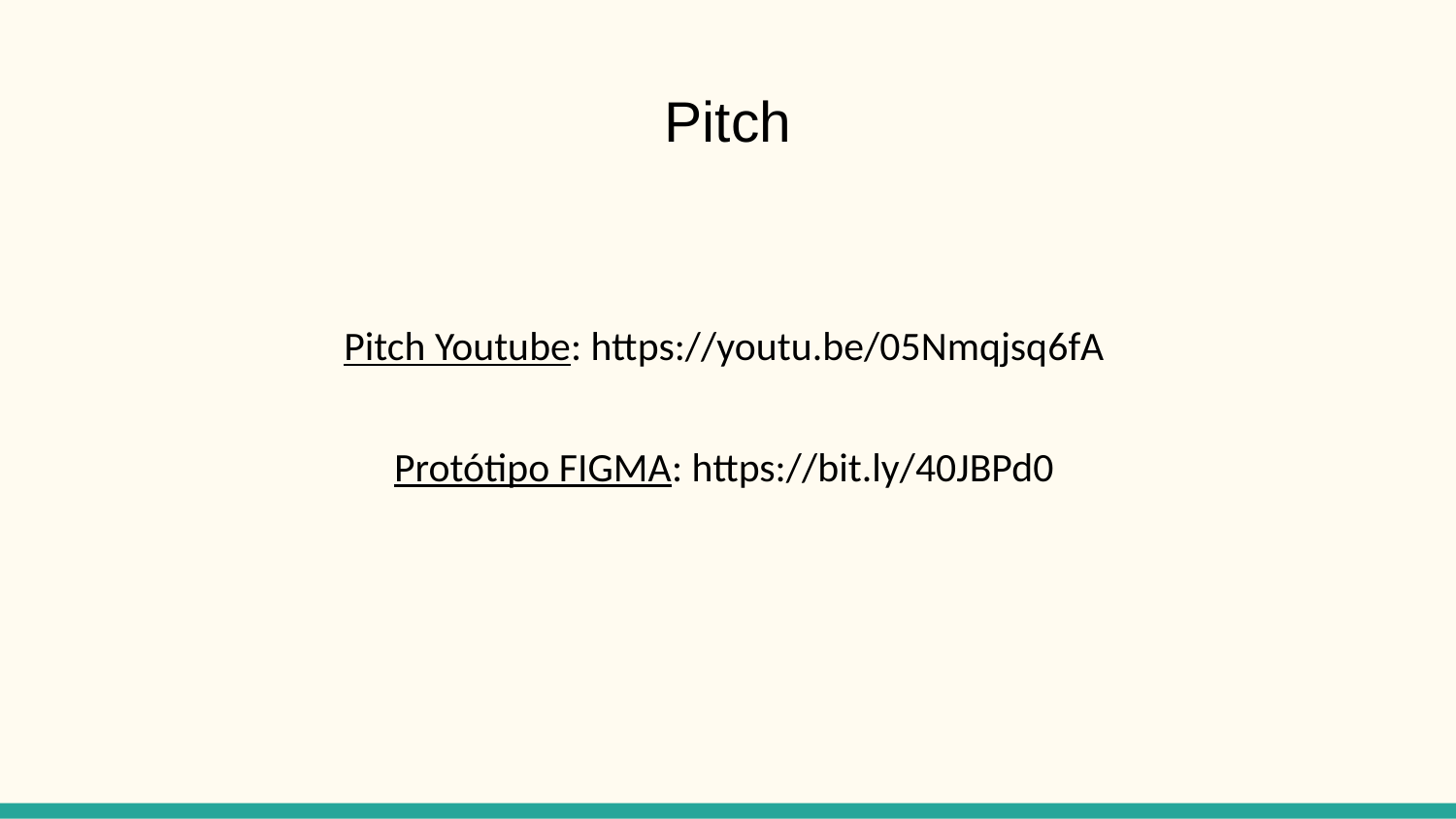

# Pitch
Pitch Youtube: https://youtu.be/05Nmqjsq6fA
Protótipo FIGMA: https://bit.ly/40JBPd0